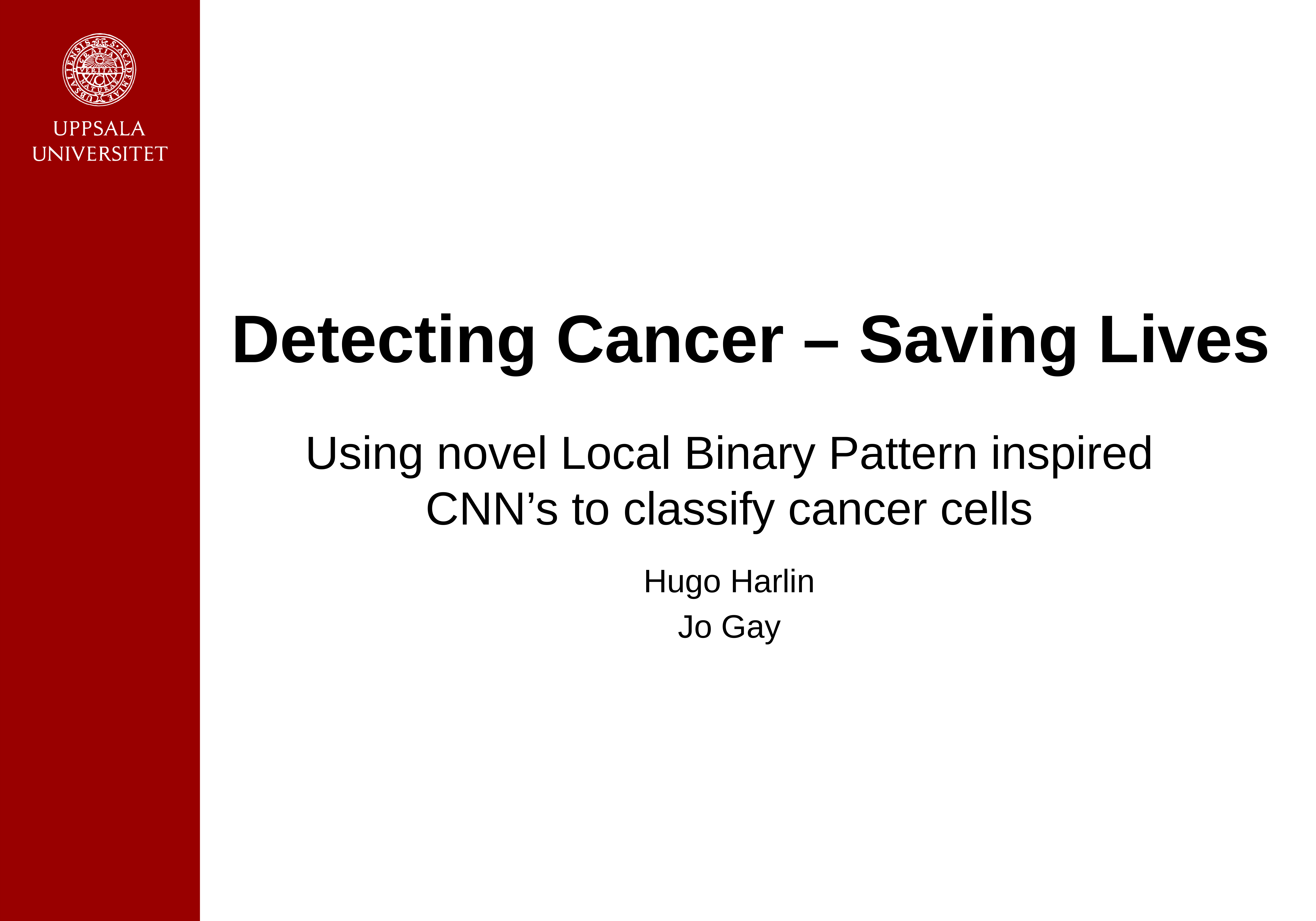

# Detecting Cancer – Saving Lives
Using novel Local Binary Pattern inspired CNN’s to classify cancer cells

Hugo Harlin
Jo Gay